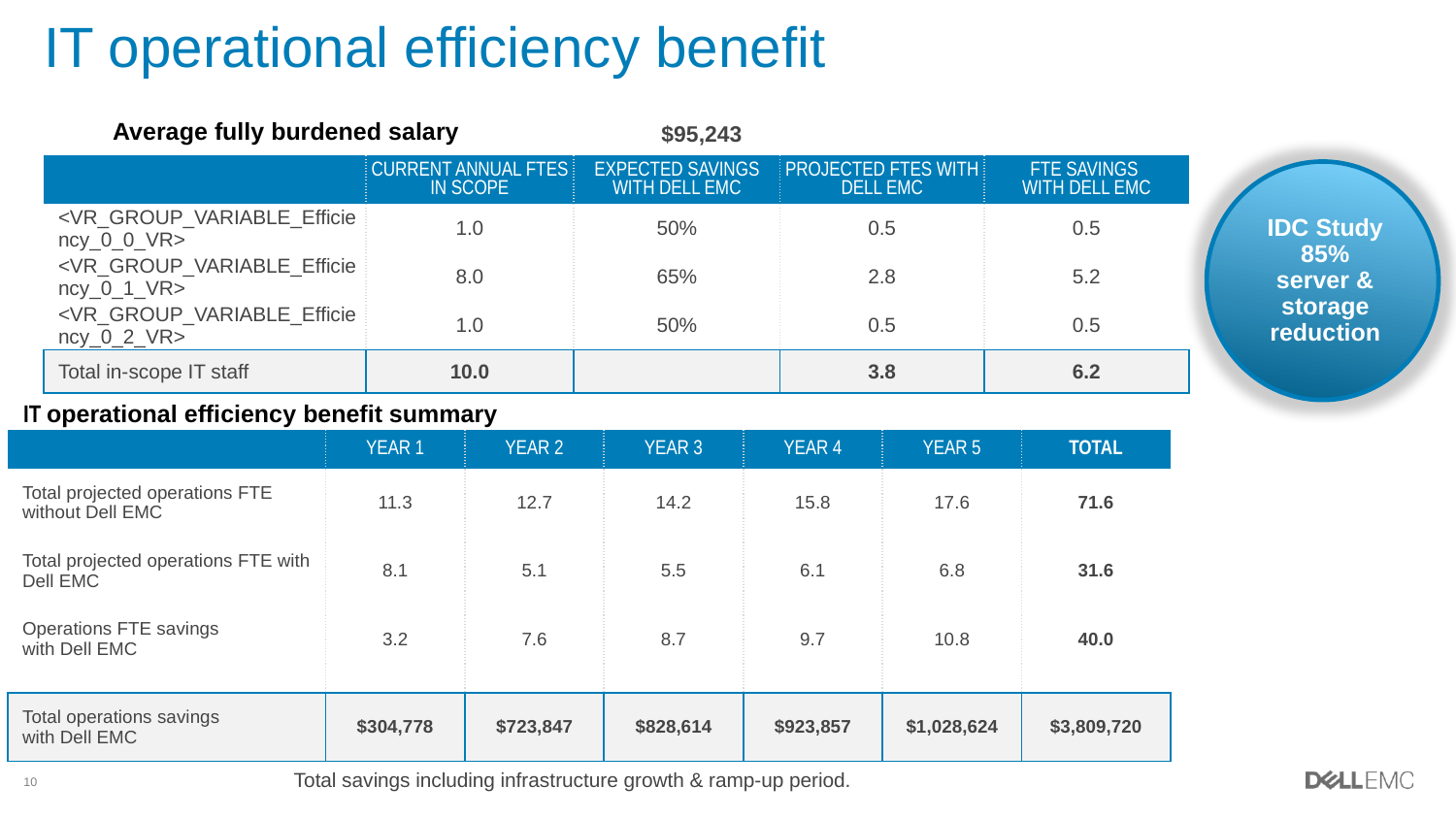

# IT operational efficiency benefit

| Average fully burdened salary |
| --- |
$95,243
|  | CURRENT ANNUAL FTES IN SCOPE | EXPECTED SAVINGS WITH DELL EMC | PROJECTED FTES WITH DELL EMC | FTE SAVINGS WITH DELL EMC |
| --- | --- | --- | --- | --- |
| <VR\_GROUP\_VARIABLE\_Efficiency\_0\_0\_VR> | 1.0 | 50% | 0.5 | 0.5 |
| <VR\_GROUP\_VARIABLE\_Efficiency\_0\_1\_VR> | 8.0 | 65% | 2.8 | 5.2 |
| <VR\_GROUP\_VARIABLE\_Efficiency\_0\_2\_VR> | 1.0 | 50% | 0.5 | 0.5 |
| Total in-scope IT staff | 10.0 |  | 3.8 | 6.2 |
IDC Study 85% server & storage reduction
| IT operational efficiency benefit summary |
| --- |
|  | YEAR 1 | YEAR 2 | YEAR 3 | YEAR 4 | YEAR 5 | TOTAL |
| --- | --- | --- | --- | --- | --- | --- |
| Total projected operations FTE without Dell EMC | 11.3 | 12.7 | 14.2 | 15.8 | 17.6 | 71.6 |
| Total projected operations FTE with Dell EMC | 8.1 | 5.1 | 5.5 | 6.1 | 6.8 | 31.6 |
| Operations FTE savings with Dell EMC | 3.2 | 7.6 | 8.7 | 9.7 | 10.8 | 40.0 |
|  |  |  |  |  |  |  |
| Total operations savings with Dell EMC | $304,778 | $723,847 | $828,614 | $923,857 | $1,028,624 | $3,809,720 |
Total savings including infrastructure growth & ramp-up period.